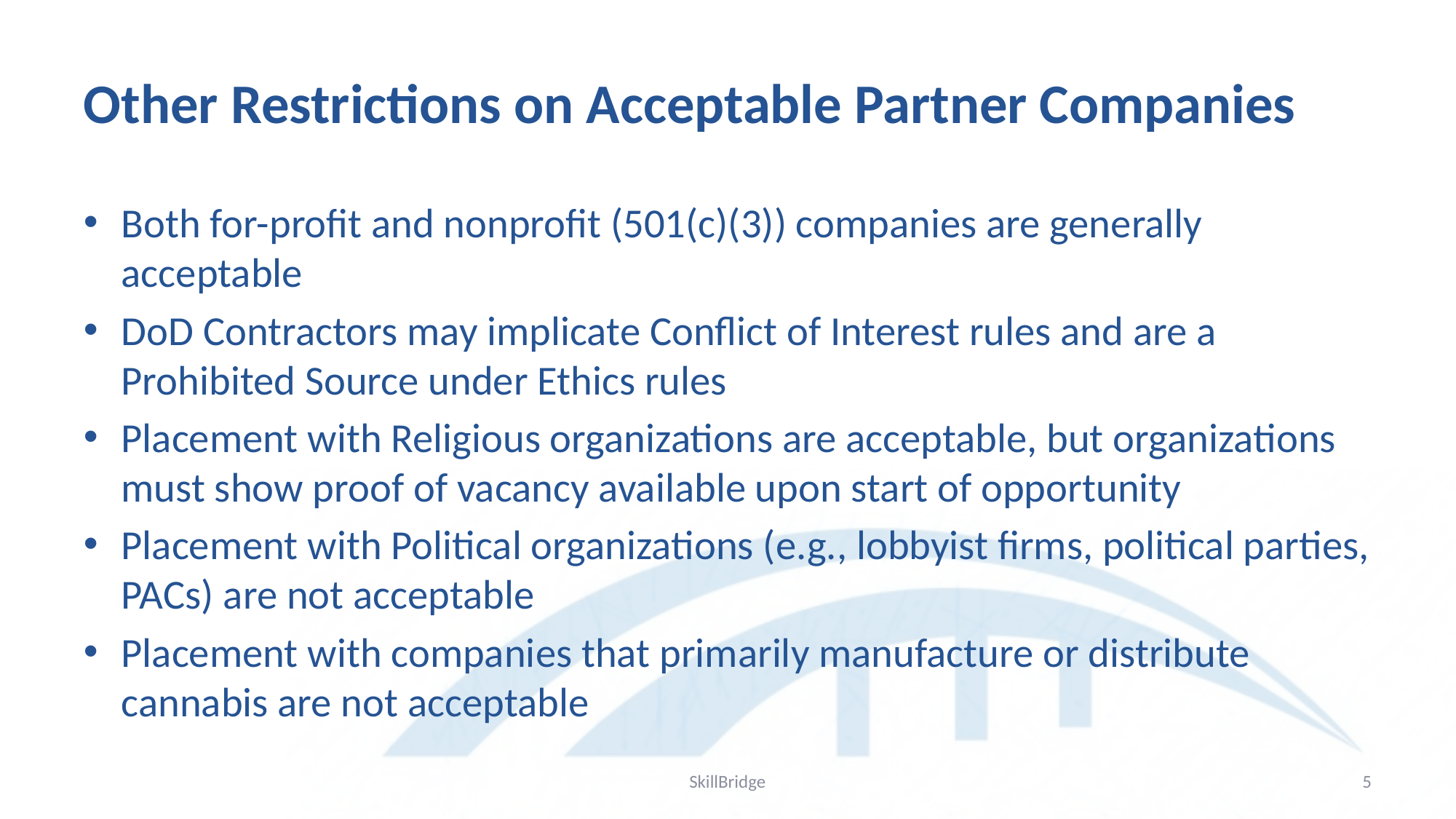

# Other Restrictions on Acceptable Partner Companies
Both for-profit and nonprofit (501(c)(3)) companies are generally acceptable
DoD Contractors may implicate Conflict of Interest rules and are a Prohibited Source under Ethics rules
Placement with Religious organizations are acceptable, but organizations must show proof of vacancy available upon start of opportunity
Placement with Political organizations (e.g., lobbyist firms, political parties, PACs) are not acceptable
Placement with companies that primarily manufacture or distribute cannabis are not acceptable
SkillBridge
5